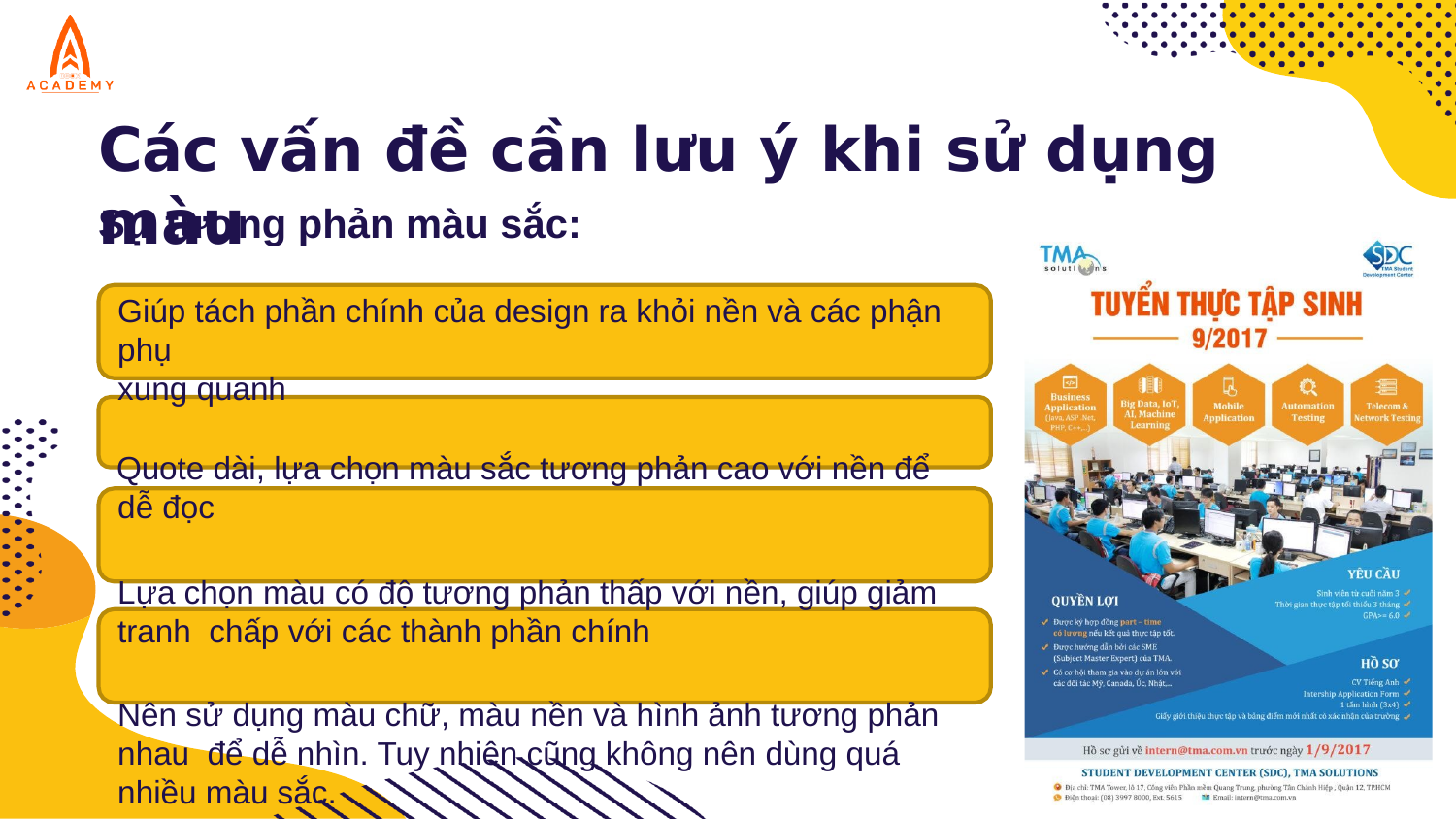

# Các vấn đề cần lưu ý khi sử dụng màu
Sự tương phản màu sắc:

Giúp tách phần chính của design ra khỏi nền và các phận phụ
xung quanh

Quote dài, lựa chọn màu sắc tương phản cao với nền để dễ đọc

Lựa chọn màu có độ tương phản thấp với nền, giúp giảm tranh  chấp với các thành phần chính

Nên sử dụng màu chữ, màu nền và hình ảnh tương phản nhau  để dễ nhìn. Tuy nhiên cũng không nên dùng quá nhiều màu sắc.